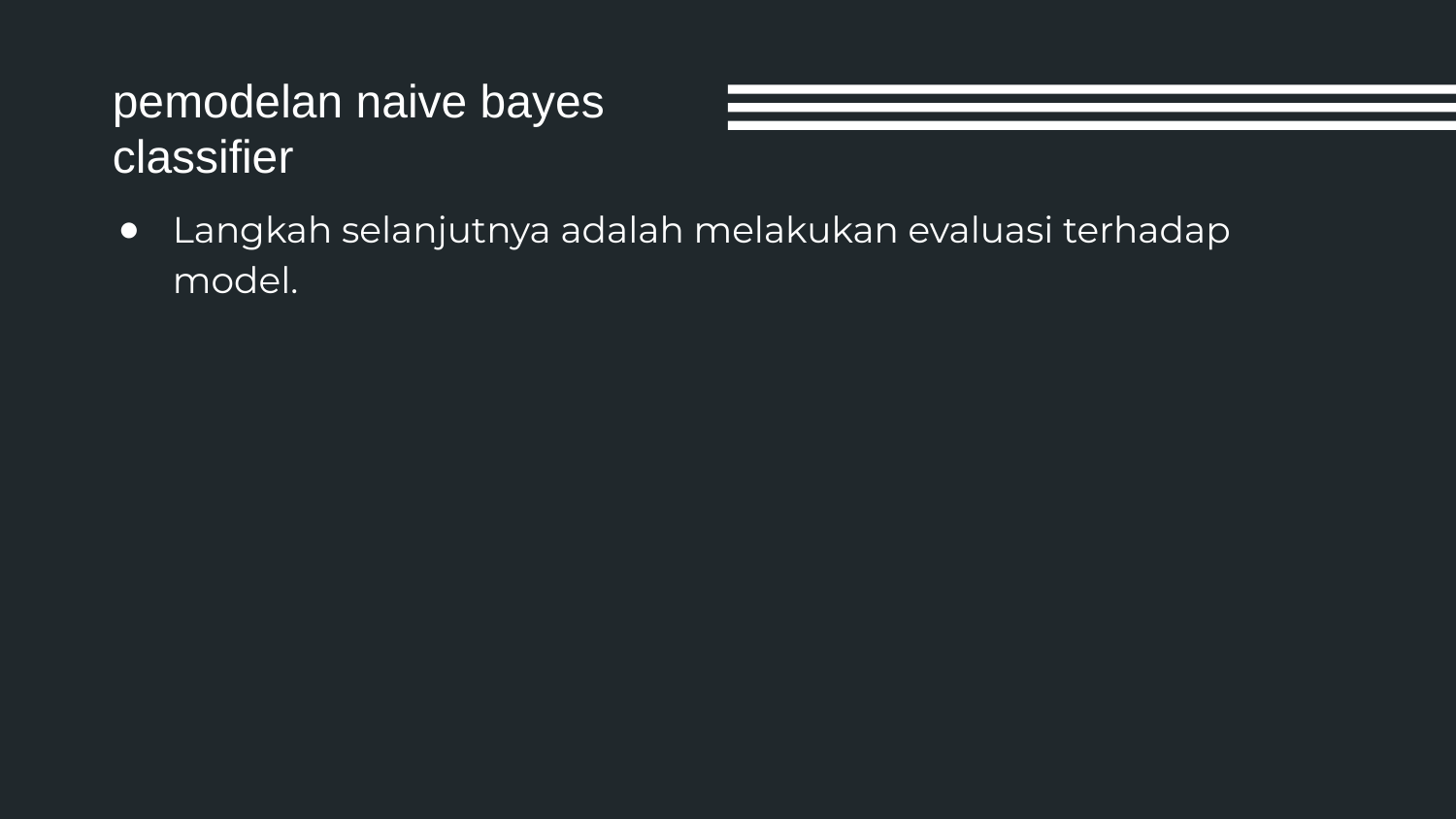

# pemodelan naive bayes classifier
Langkah selanjutnya adalah melakukan evaluasi terhadap model.